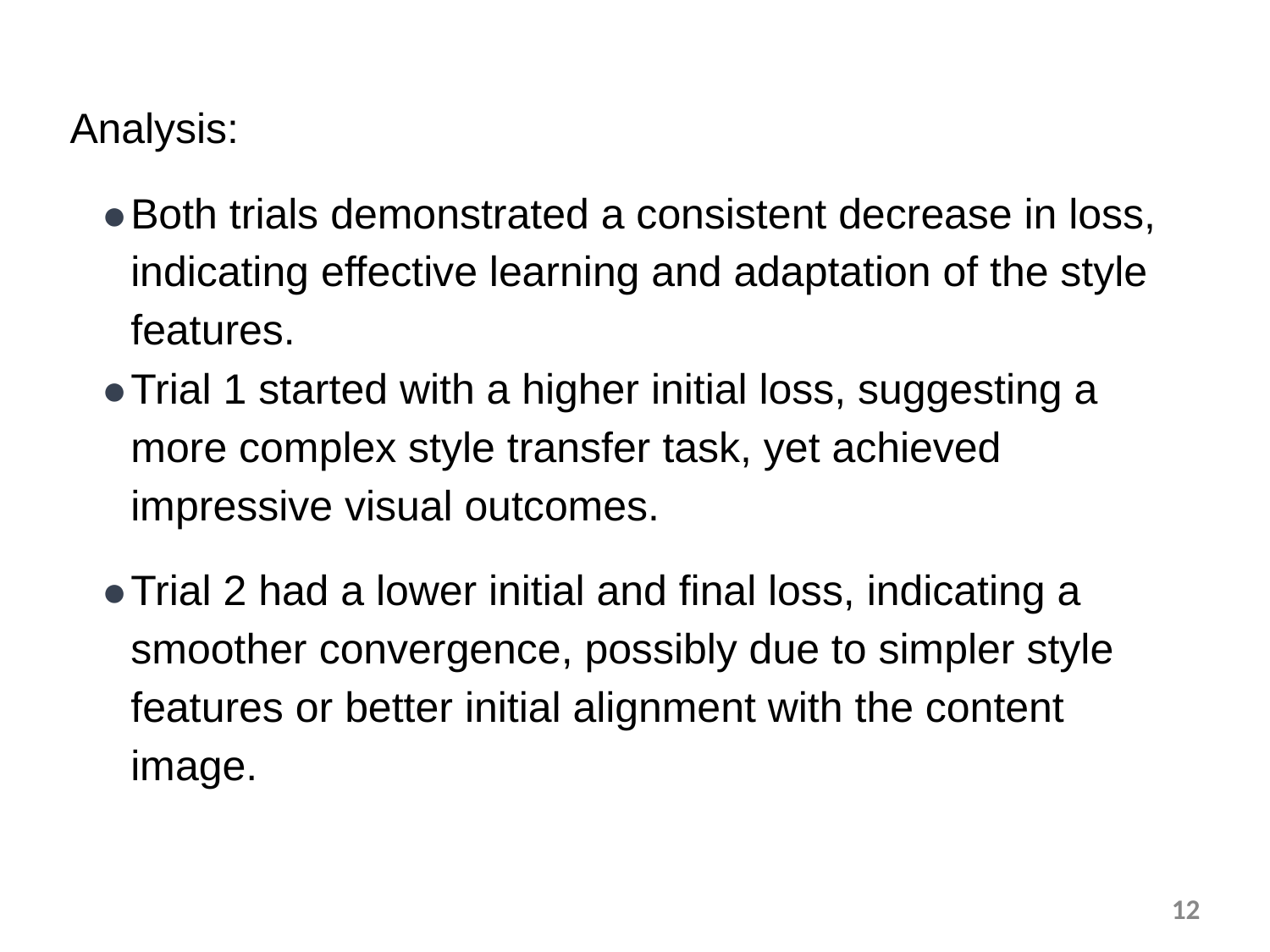

Analysis:
Both trials demonstrated a consistent decrease in loss, indicating effective learning and adaptation of the style features.
Trial 1 started with a higher initial loss, suggesting a more complex style transfer task, yet achieved impressive visual outcomes.
Trial 2 had a lower initial and final loss, indicating a smoother convergence, possibly due to simpler style features or better initial alignment with the content image.
12